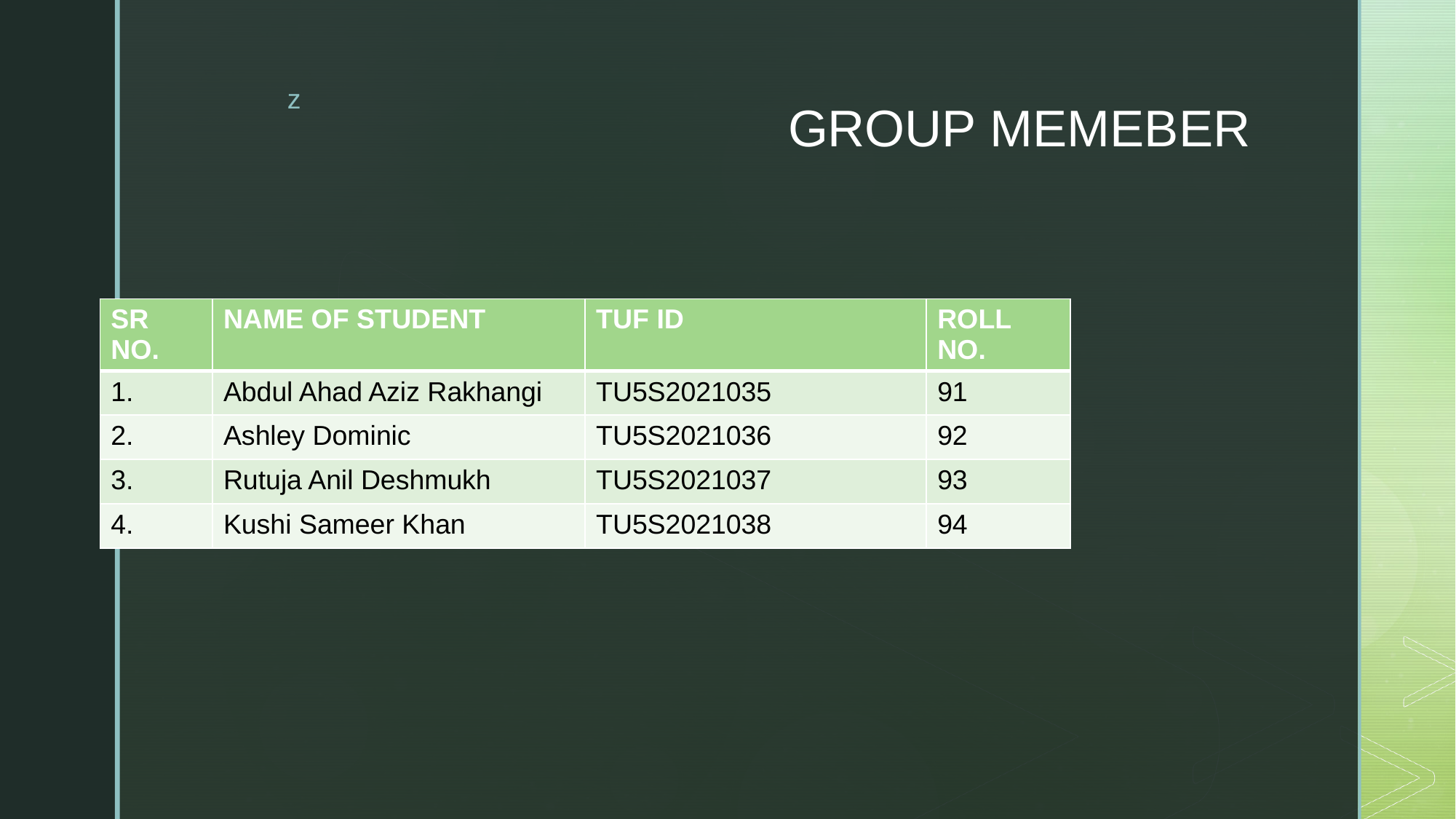

# GROUP MEMEBER
Mini Project Group - DSE 9

| SR NO. | NAME OF STUDENT | TUF ID | ROLL NO. |
| --- | --- | --- | --- |
| 1. | Abdul Ahad Aziz Rakhangi | TU5S2021035 | 91 |
| 2. | Ashley Dominic | TU5S2021036 | 92 |
| 3. | Rutuja Anil Deshmukh | TU5S2021037 | 93 |
| 4. | Kushi Sameer Khan | TU5S2021038 | 94 |